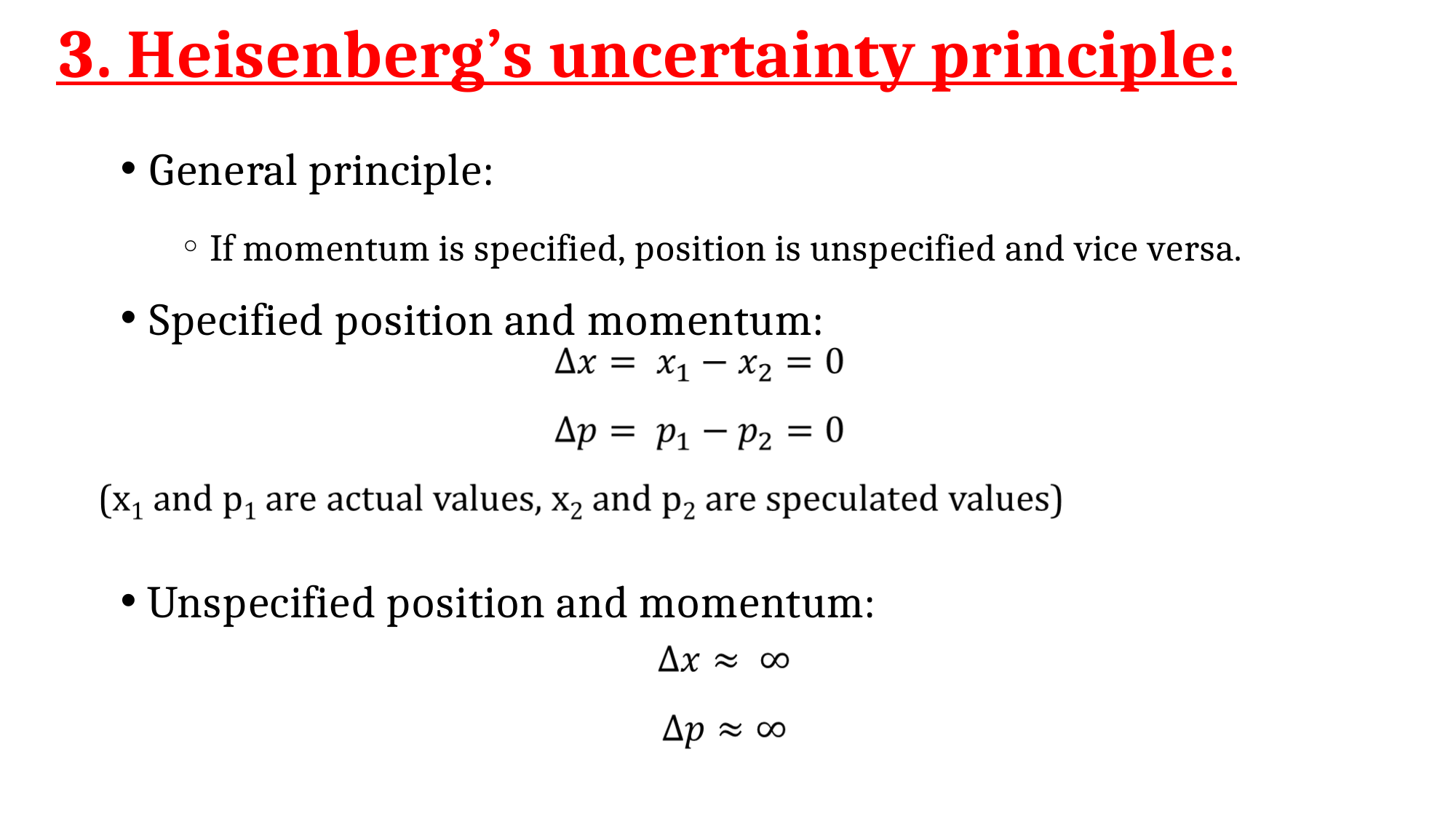

# 3. Heisenberg’s uncertainty principle:
General principle:

 If momentum is specified, position is unspecified and vice versa.

Specified position and momentum:

Unspecified position and momentum: